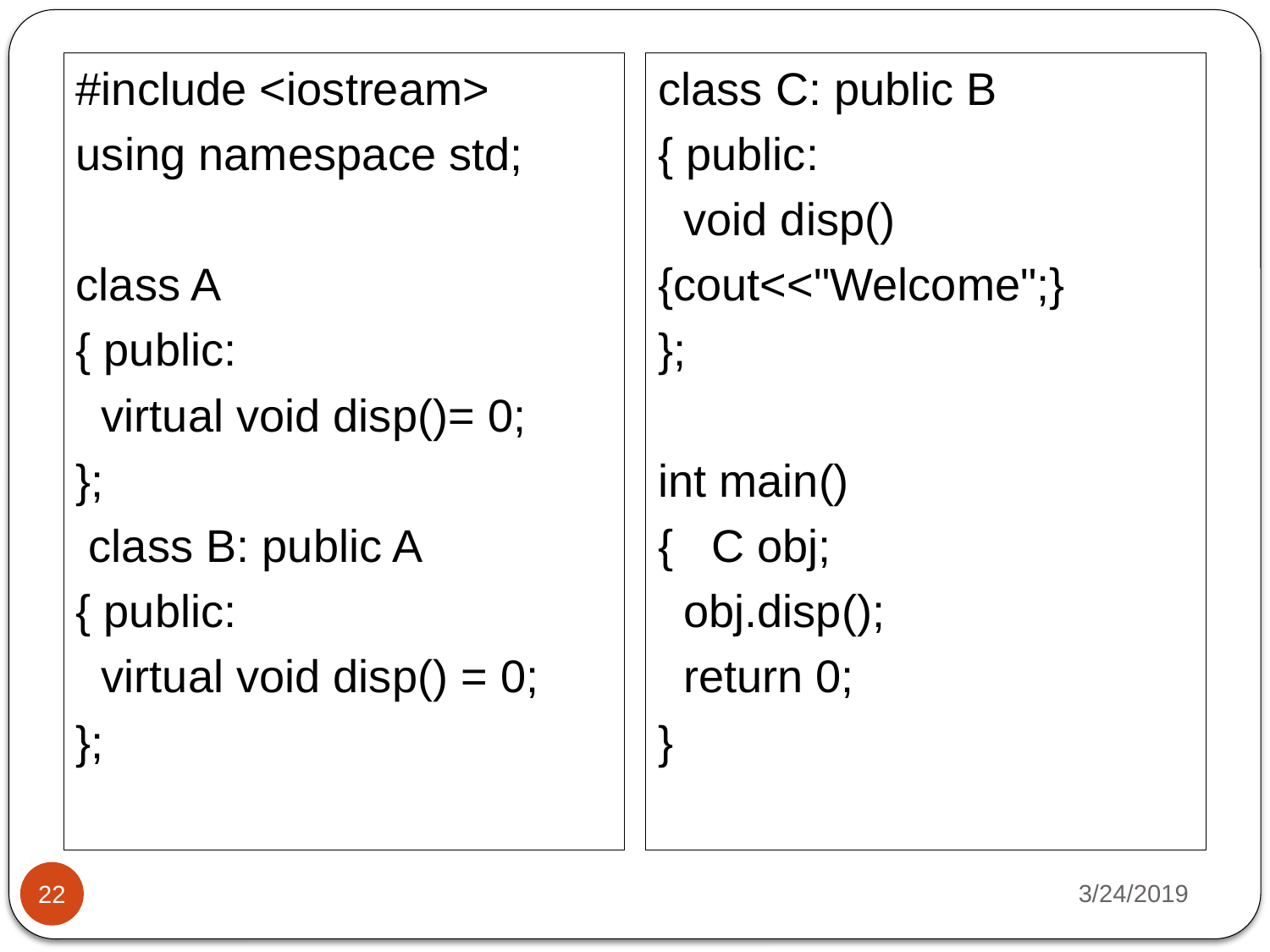

#include <iostream>
using namespace std;

class A
{ public:
  virtual void disp()= 0;
};
 class B: public A
{ public:
  virtual void disp() = 0;
};
class C: public B
{ public:
  void disp()
{cout<<"Welcome";}
};

int main()
{   C obj;
  obj.disp();
  return 0;
}
3/24/2019
22